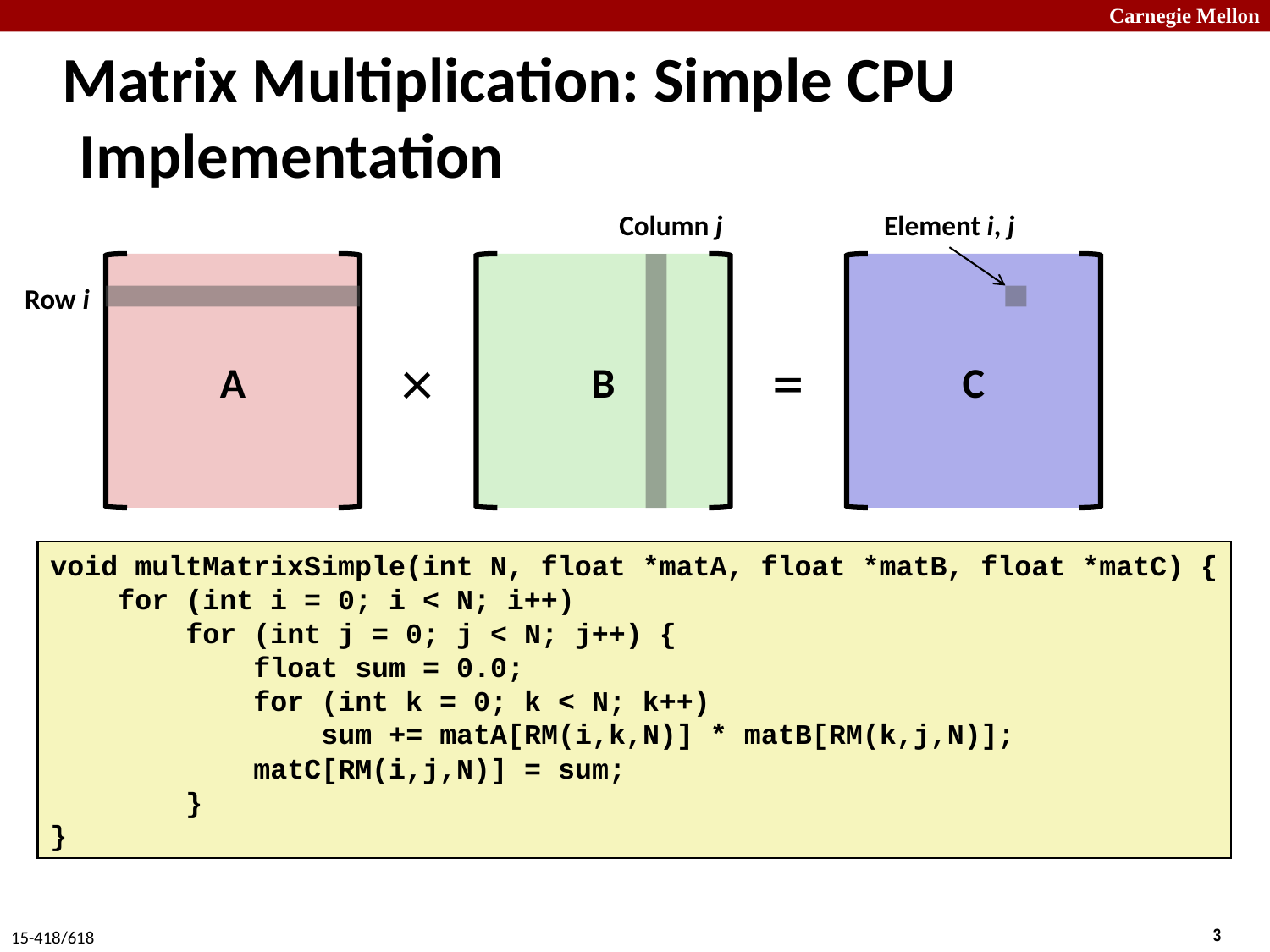

# Matrix Multiplication: Simple CPU Implementation
Column j
Element i, j
A

×
B

=
C

Row i

void multMatrixSimple(int N, float *matA, float *matB, float *matC) {
    for (int i = 0; i < N; i++)
        for (int j = 0; j < N; j++) {
            float sum = 0.0;
            for (int k = 0; k < N; k++)
                sum += matA[RM(i,k,N)] * matB[RM(k,j,N)];
            matC[RM(i,j,N)] = sum;
        }
}